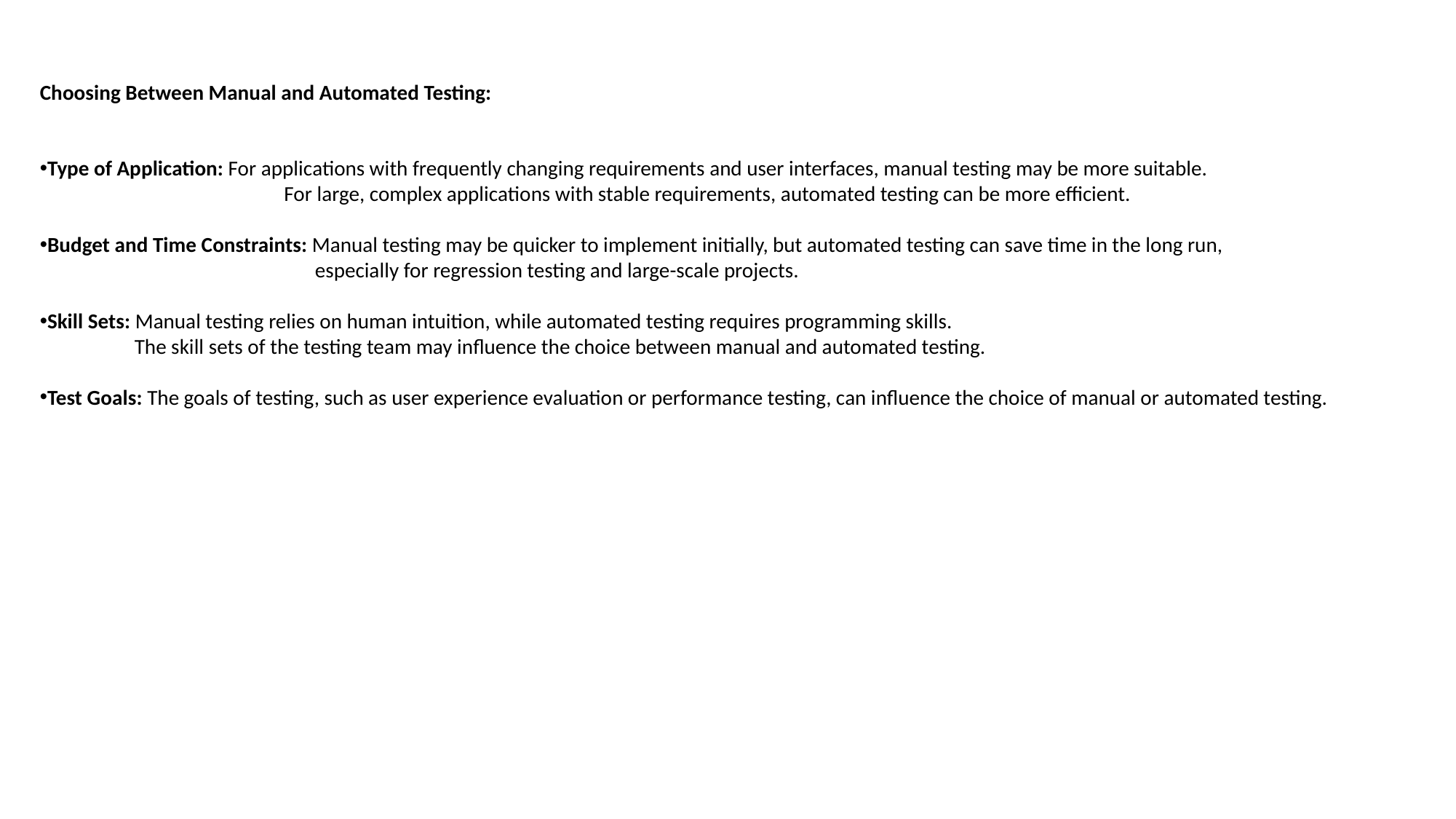

Choosing Between Manual and Automated Testing:

Type of Application: For applications with frequently changing requirements and user interfaces, manual testing may be more suitable.
	                 For large, complex applications with stable requirements, automated testing can be more efficient.

Budget and Time Constraints: Manual testing may be quicker to implement initially, but automated testing can save time in the long run,
		            especially for regression testing and large-scale projects.

Skill Sets: Manual testing relies on human intuition, while automated testing requires programming skills.
                    The skill sets of the testing team may influence the choice between manual and automated testing.

Test Goals: The goals of testing, such as user experience evaluation or performance testing, can influence the choice of manual or automated testing.